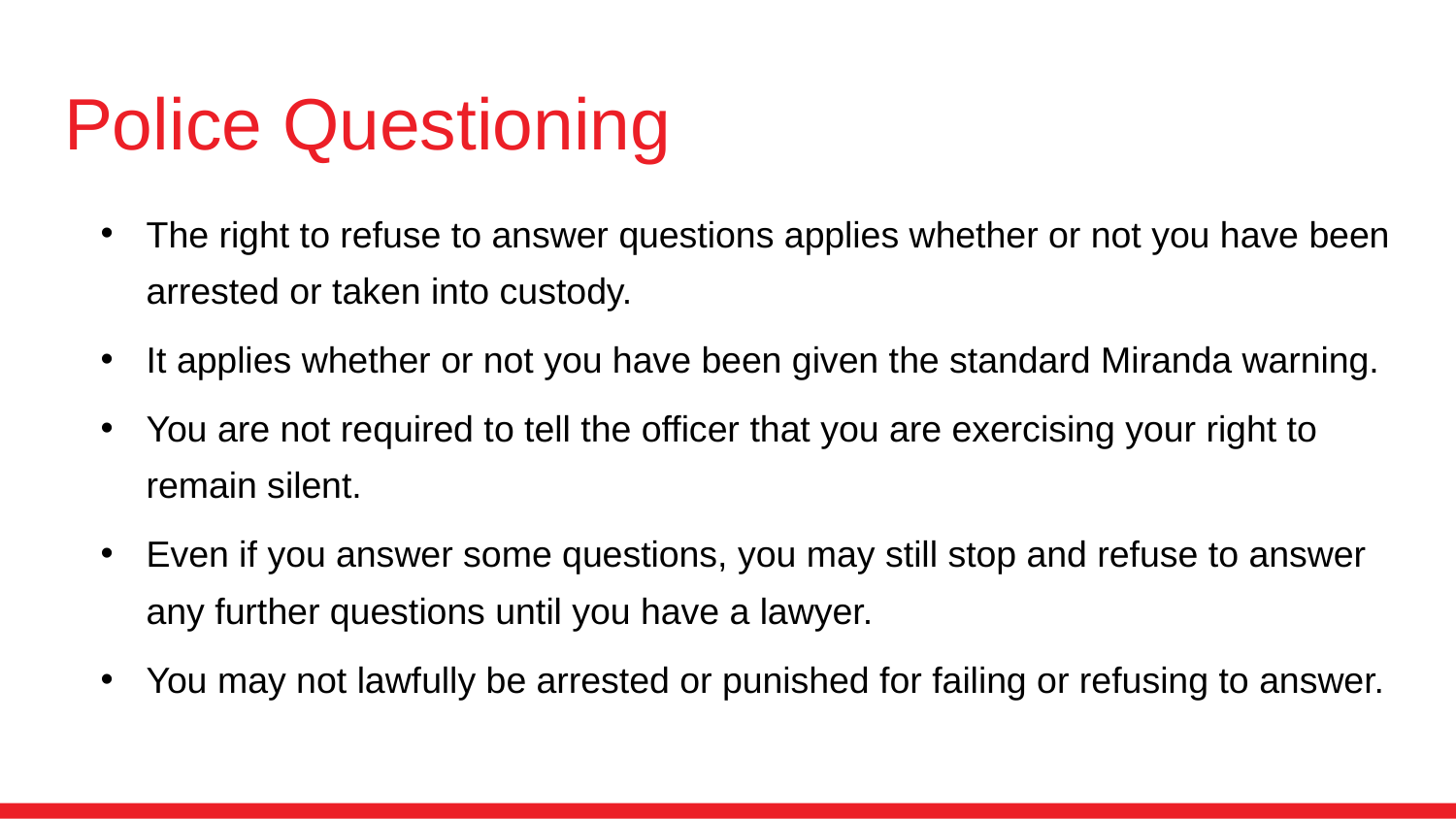

# Police Questioning
The right to refuse to answer questions applies whether or not you have been arrested or taken into custody.
It applies whether or not you have been given the standard Miranda warning.
You are not required to tell the officer that you are exercising your right to remain silent.
Even if you answer some questions, you may still stop and refuse to answer any further questions until you have a lawyer.
You may not lawfully be arrested or punished for failing or refusing to answer.